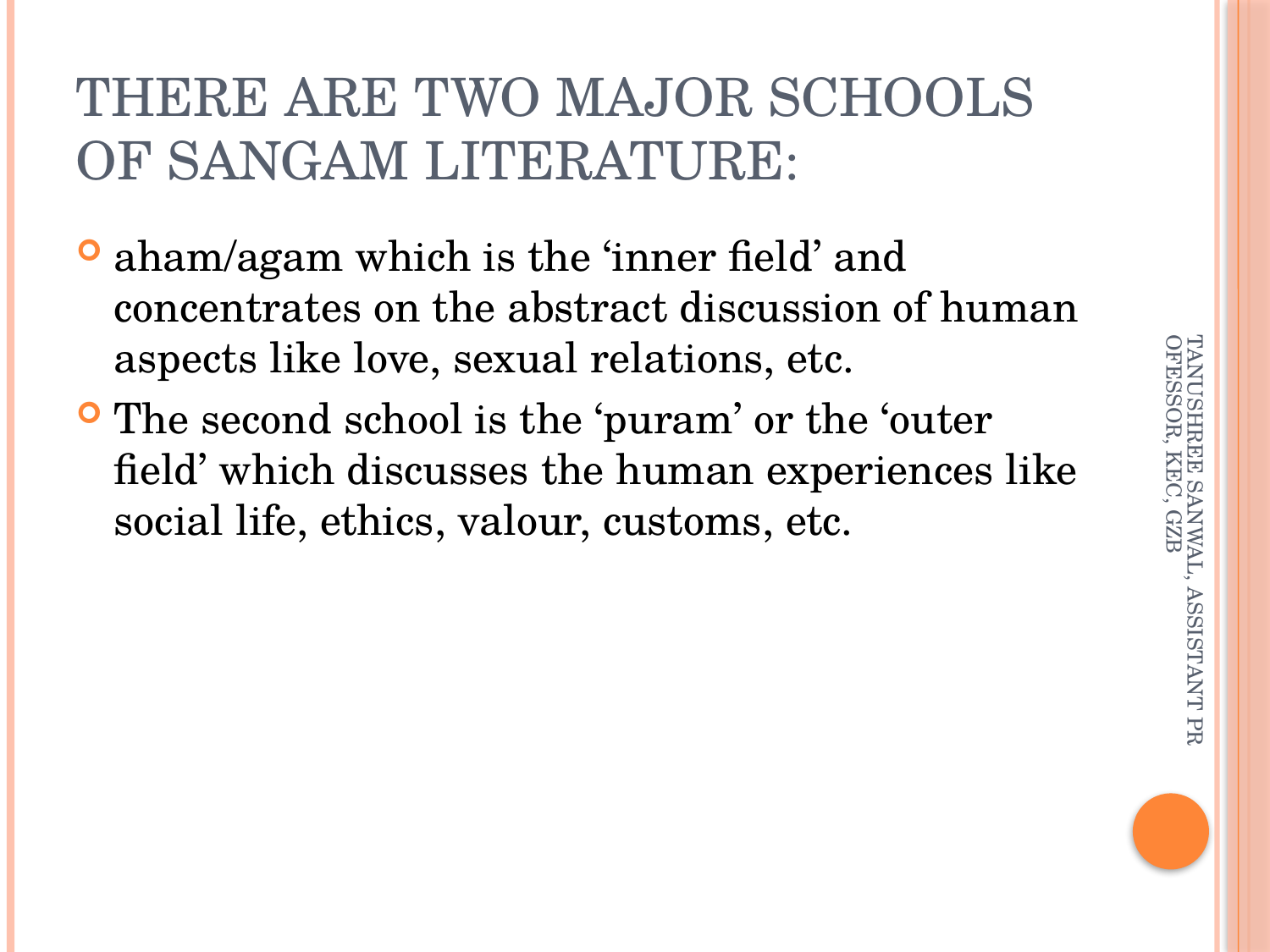

# There are two major schools of Sangam literature:
aham/agam which is the ‘inner field’ and concentrates on the abstract discussion of human aspects like love, sexual relations, etc.
The second school is the ‘puram’ or the ‘outer field’ which discusses the human experiences like social life, ethics, valour, customs, etc.
TANUSHREE SANWAL, ASSISTANT PROFESSOR, KEC, GZB